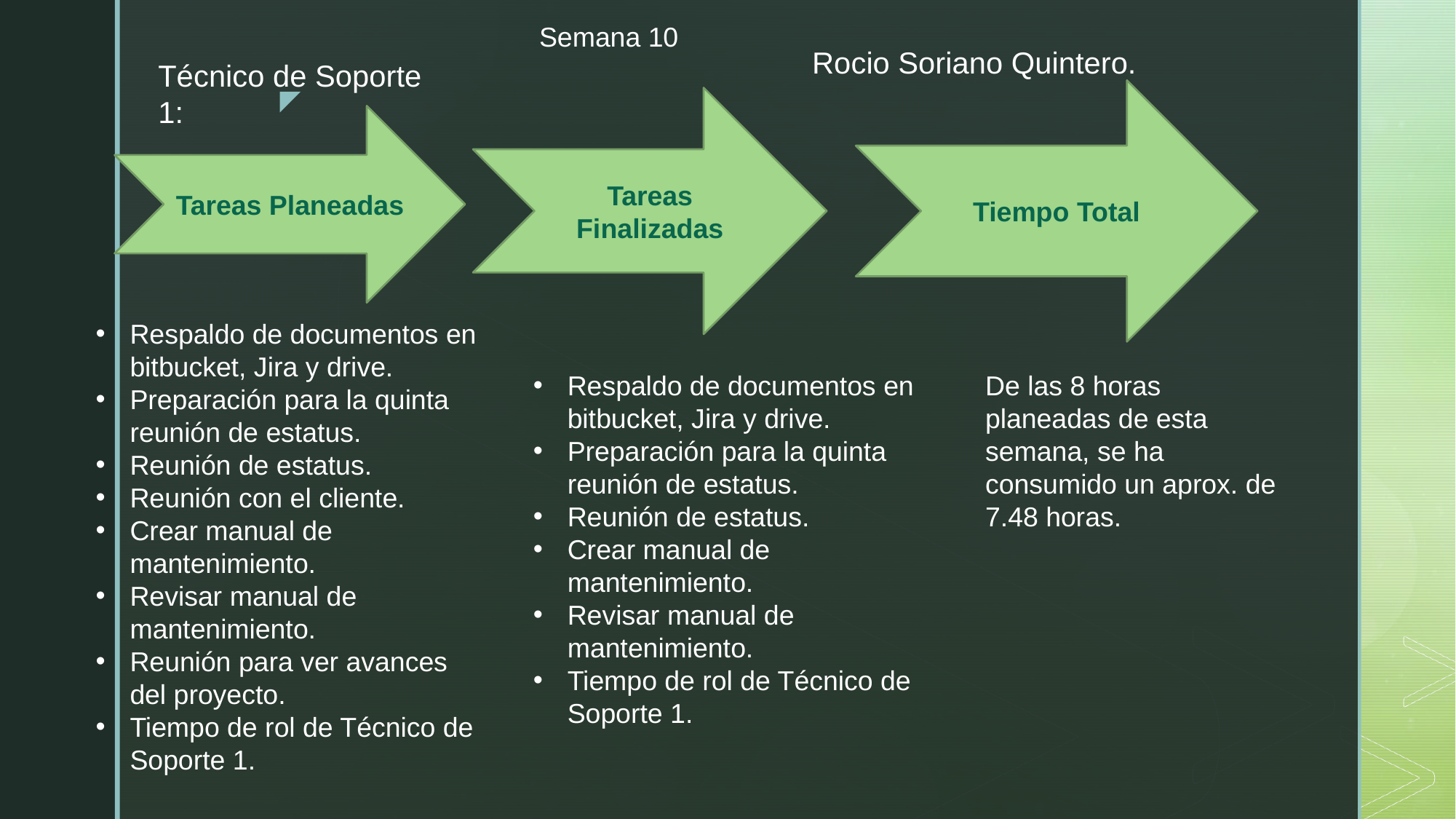

Semana 10
Rocio Soriano Quintero.

Técnico de Soporte 1:
Tiempo Total
Tareas Finalizadas
Tareas Planeadas
Respaldo de documentos en bitbucket, Jira y drive.
Preparación para la quinta reunión de estatus.
Reunión de estatus.
Reunión con el cliente.
Crear manual de mantenimiento.
Revisar manual de mantenimiento.
Reunión para ver avances del proyecto.
Tiempo de rol de Técnico de Soporte 1.

Respaldo de documentos en bitbucket, Jira y drive.
Preparación para la quinta reunión de estatus.
Reunión de estatus.
Crear manual de mantenimiento.
Revisar manual de mantenimiento.
Tiempo de rol de Técnico de Soporte 1.
De las 8 horas planeadas de esta semana, se ha consumido un aprox. de  7.48 horas.